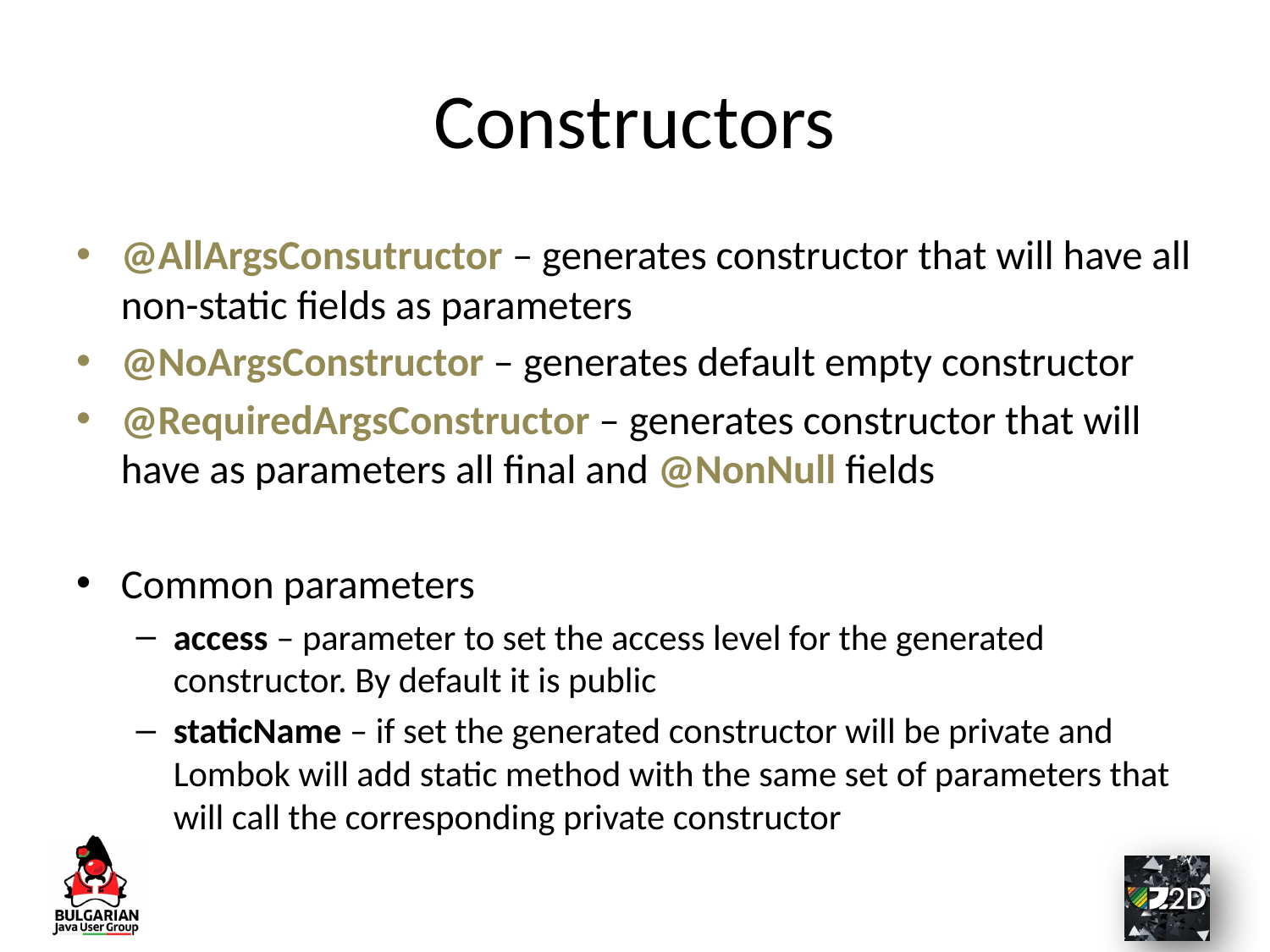

# Constructors
@AllArgsConsutructor – generates constructor that will have all non-static fields as parameters
@NoArgsConstructor – generates default empty constructor
@RequiredArgsConstructor – generates constructor that will have as parameters all final and @NonNull fields

Common parameters
access – parameter to set the access level for the generated constructor. By default it is public
staticName – if set the generated constructor will be private and Lombok will add static method with the same set of parameters that will call the corresponding private constructor